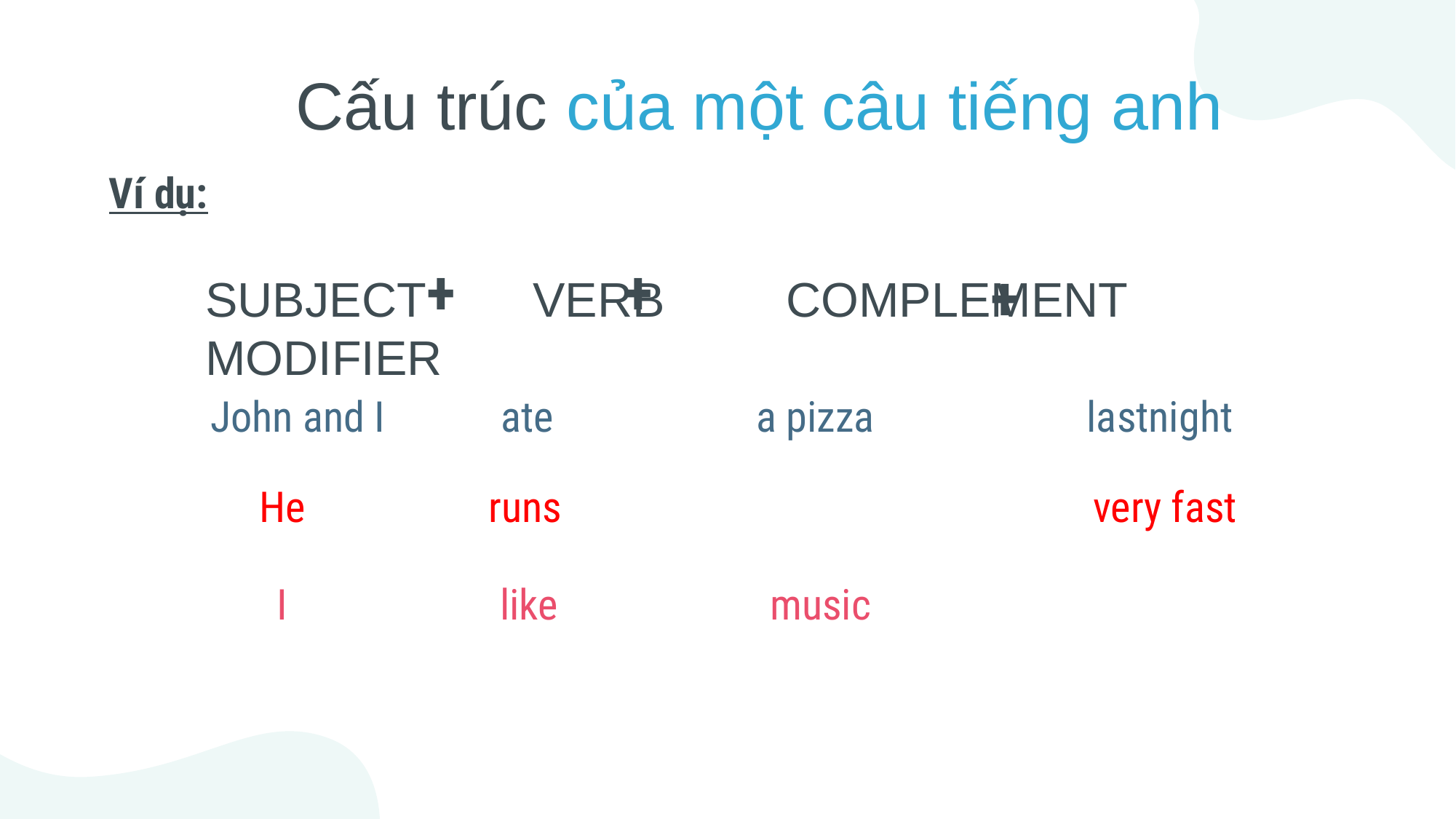

Cấu trúc của một câu tiếng anh

Ví dụ:
+
+
+
SUBJECT        VERB         COMPLEMENT        MODIFIER
John and I            ate                     a pizza                      lastnight
     He                   runs                                                       very fast
       I                      like                      music